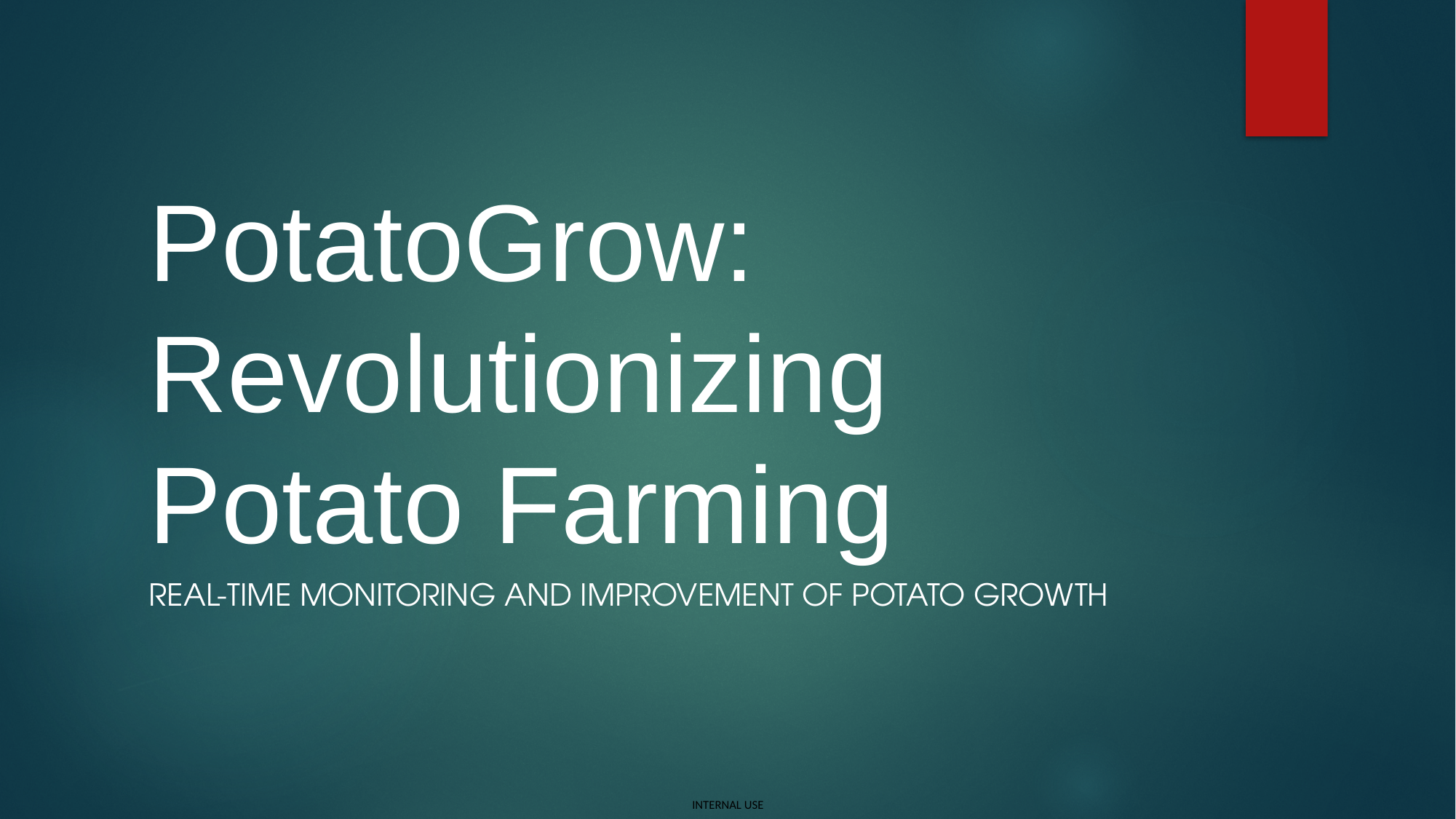

# PotatoGrow: Revolutionizing Potato Farming
Real-time Monitoring and Improvement of Potato Growth